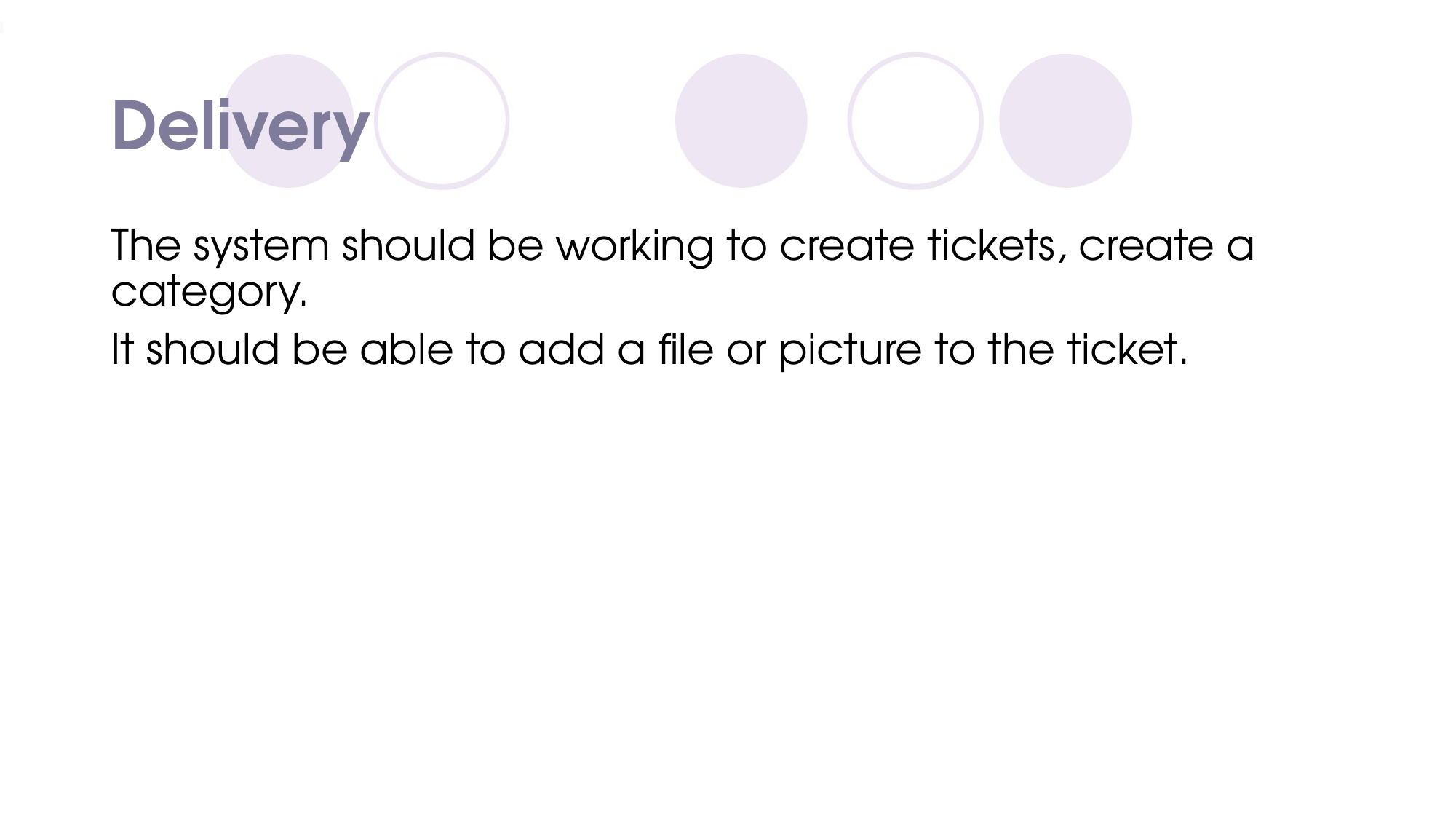

# Delivery
The system should be working to create tickets, create a category.
It should be able to add a file or picture to the ticket.